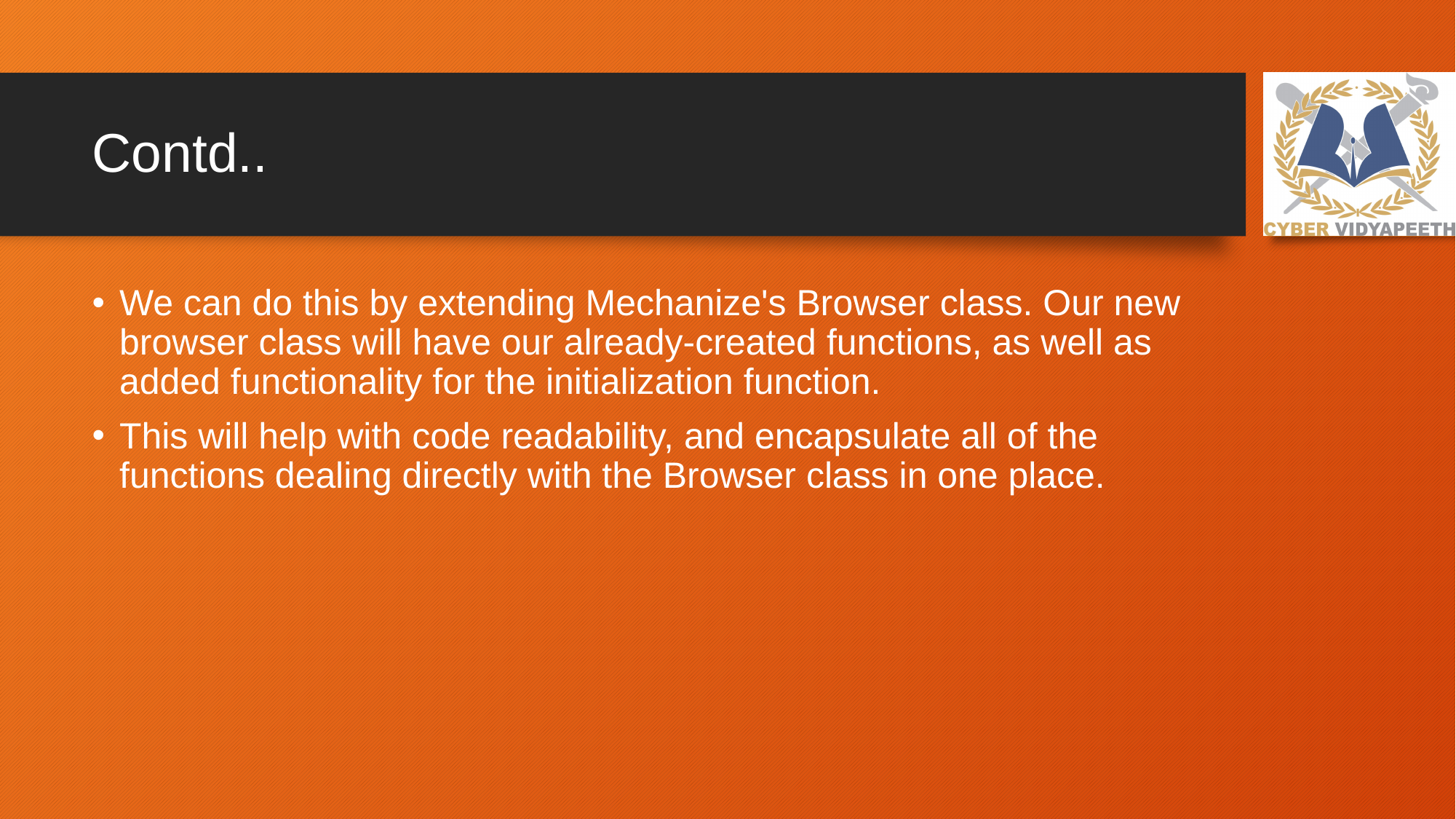

# Contd..
We can do this by extending Mechanize's Browser class. Our new browser class will have our already-created functions, as well as added functionality for the initialization function.
This will help with code readability, and encapsulate all of the functions dealing directly with the Browser class in one place.